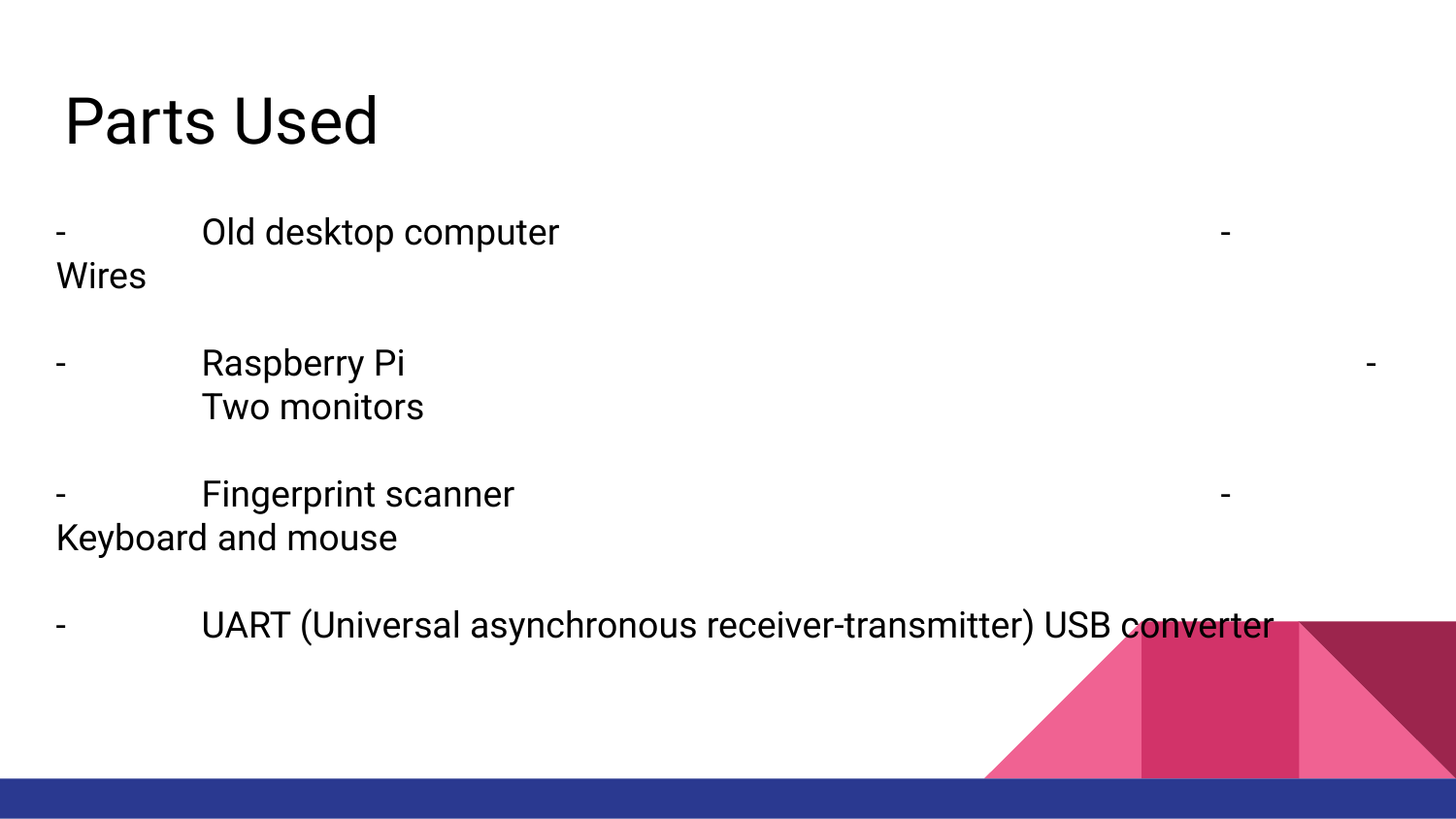

# Parts Used

-	Old desktop computer					-	Wires

-	Raspberry Pi							-	Two monitors

-	Fingerprint scanner					-	Keyboard and mouse

- 	UART (Universal asynchronous receiver-transmitter) USB converter